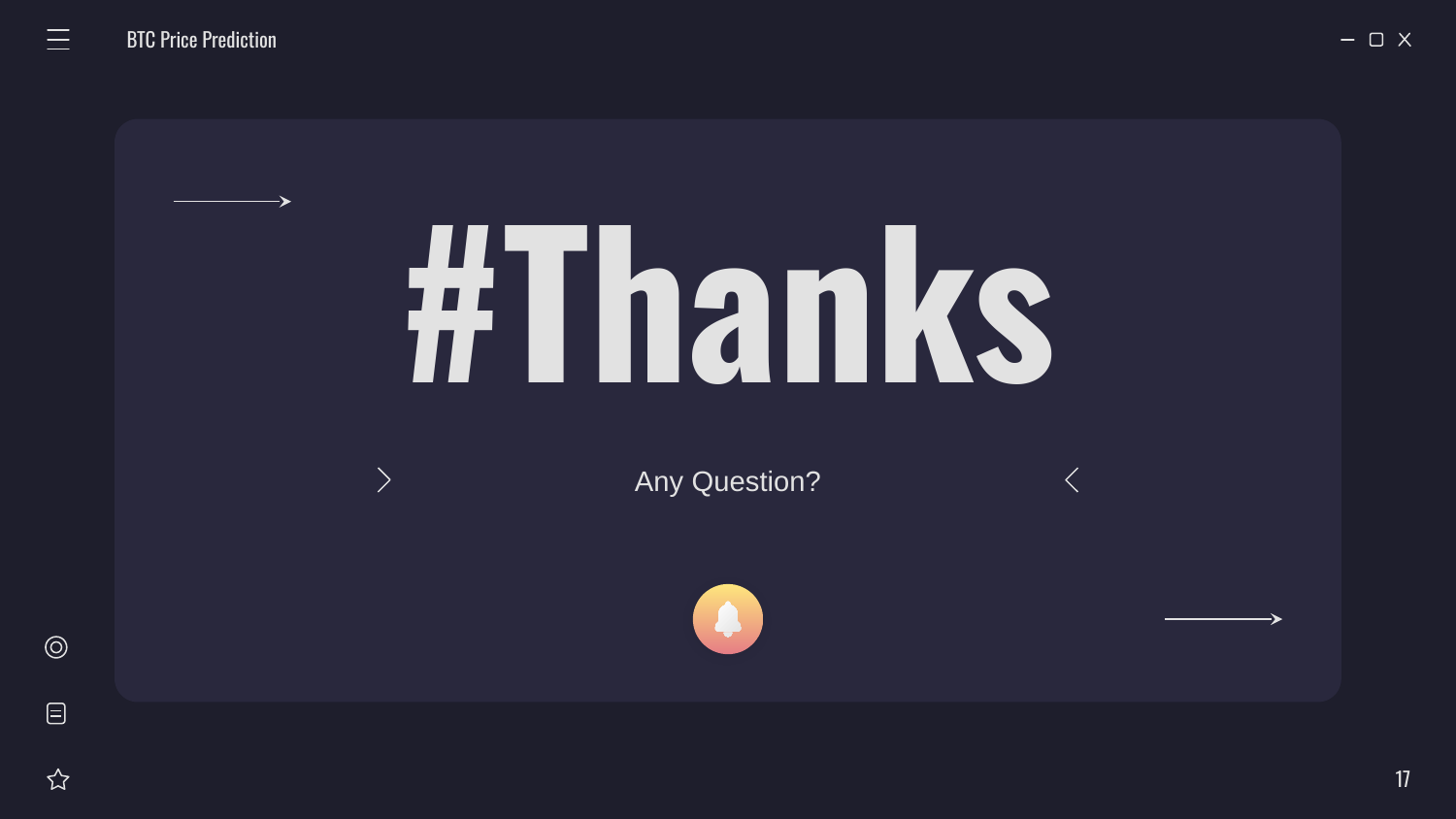

BTC Price Prediction

# #Thanks
Any Question?

17